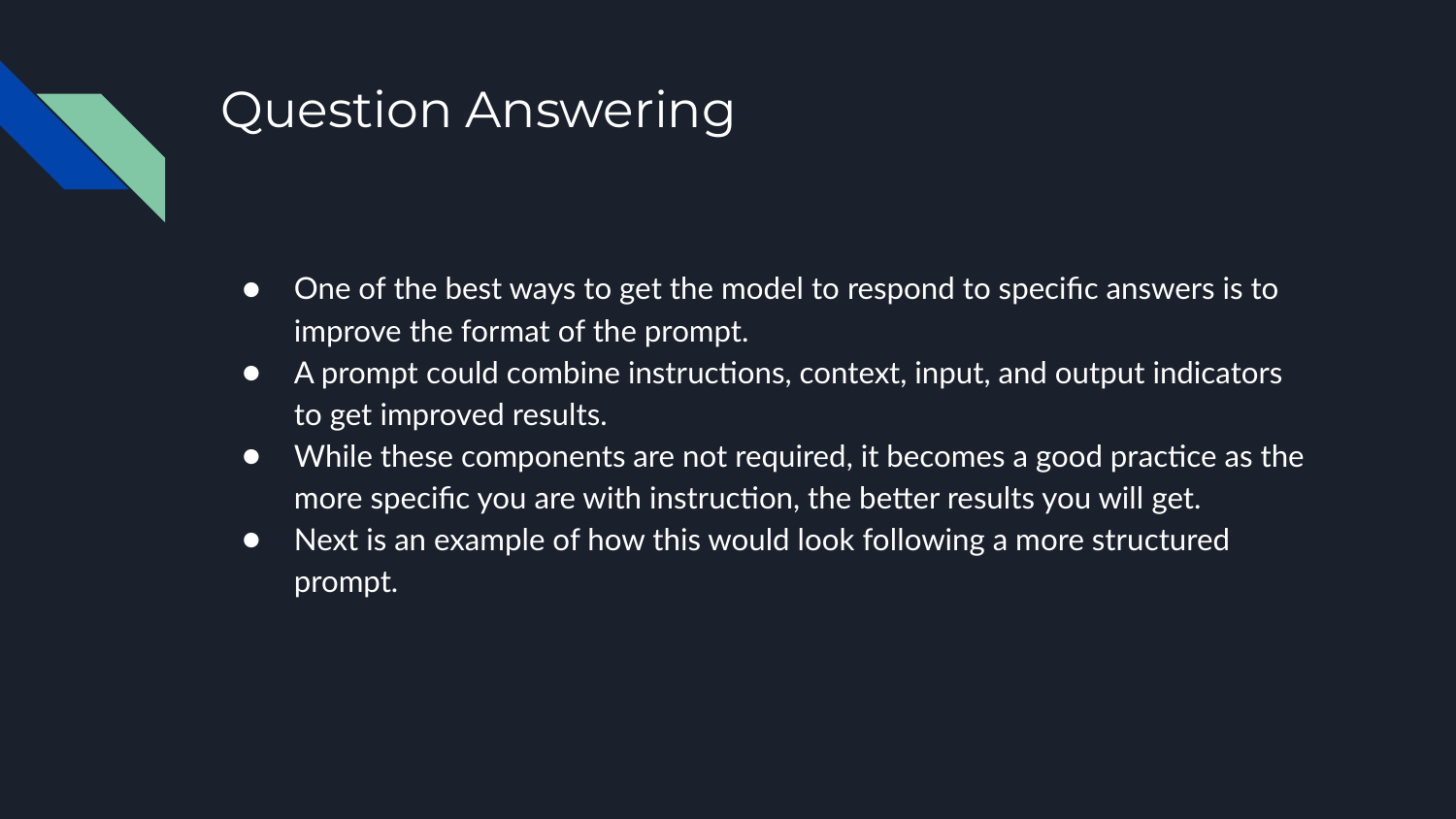

# Question Answering
One of the best ways to get the model to respond to specific answers is to improve the format of the prompt.
A prompt could combine instructions, context, input, and output indicators to get improved results.
While these components are not required, it becomes a good practice as the more specific you are with instruction, the better results you will get.
Next is an example of how this would look following a more structured prompt.